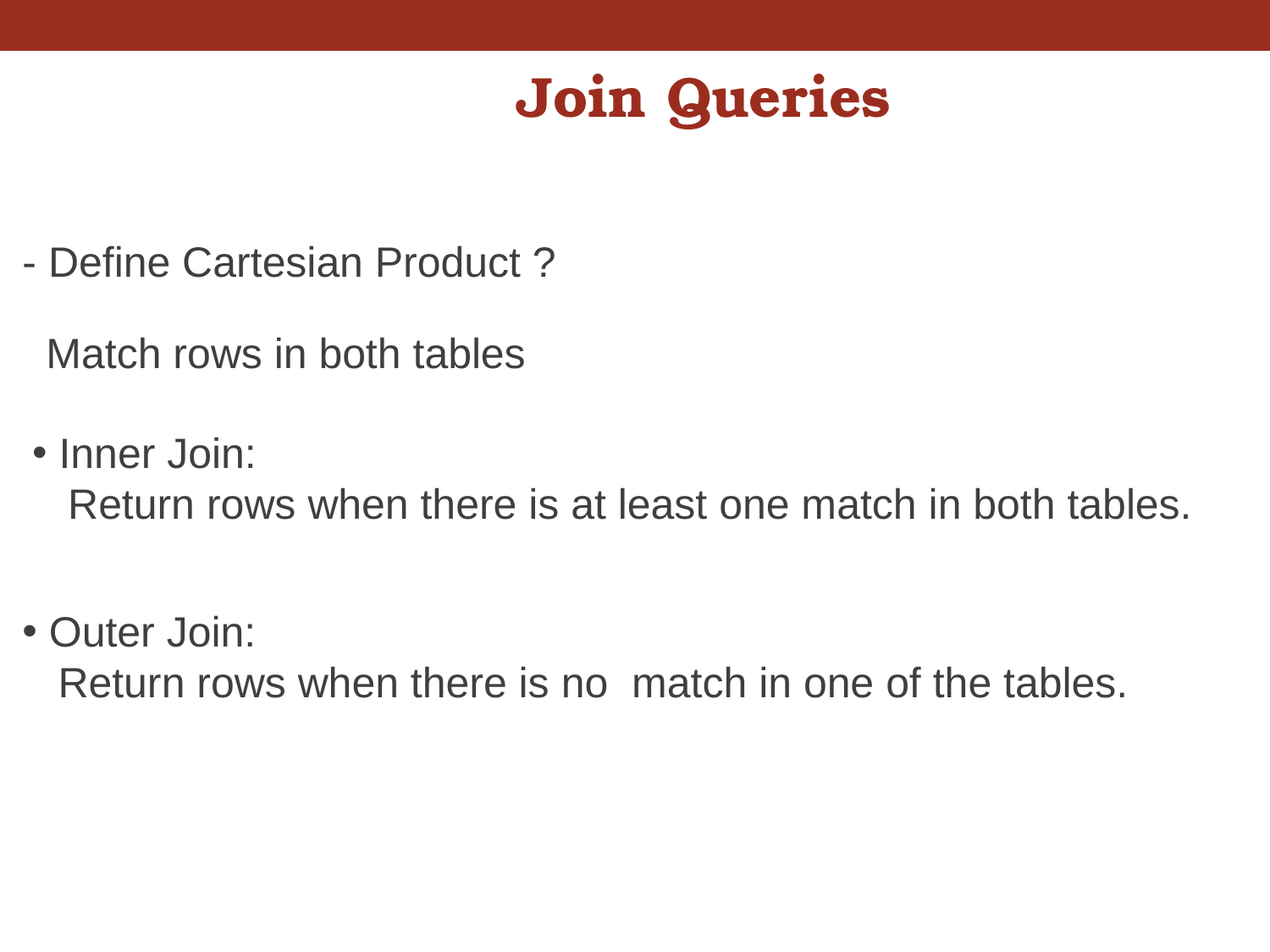

Join Queries
- Define Cartesian Product ?

  Match rows in both tables

 Inner Join:
   Return rows when there is at least one match in both tables.
 Outer Join:
   Return rows when there is no  match in one of the tables.